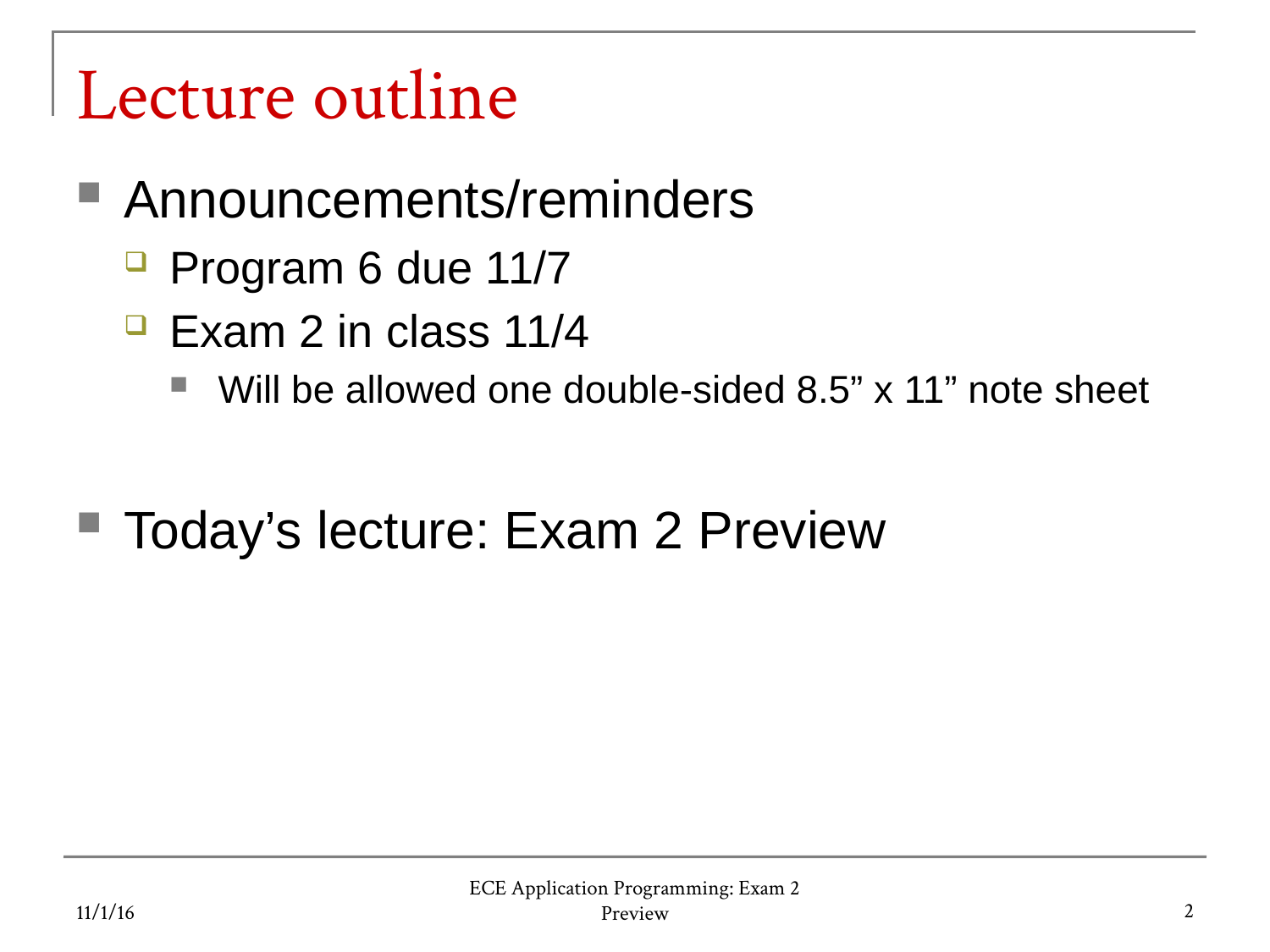

# Lecture outline
Announcements/reminders
Program 6 due 11/7
Exam 2 in class 11/4
Will be allowed one double-sided 8.5” x 11” note sheet

Today’s lecture: Exam 2 Preview
11/1/16
2
ECE Application Programming: Exam 2 Preview